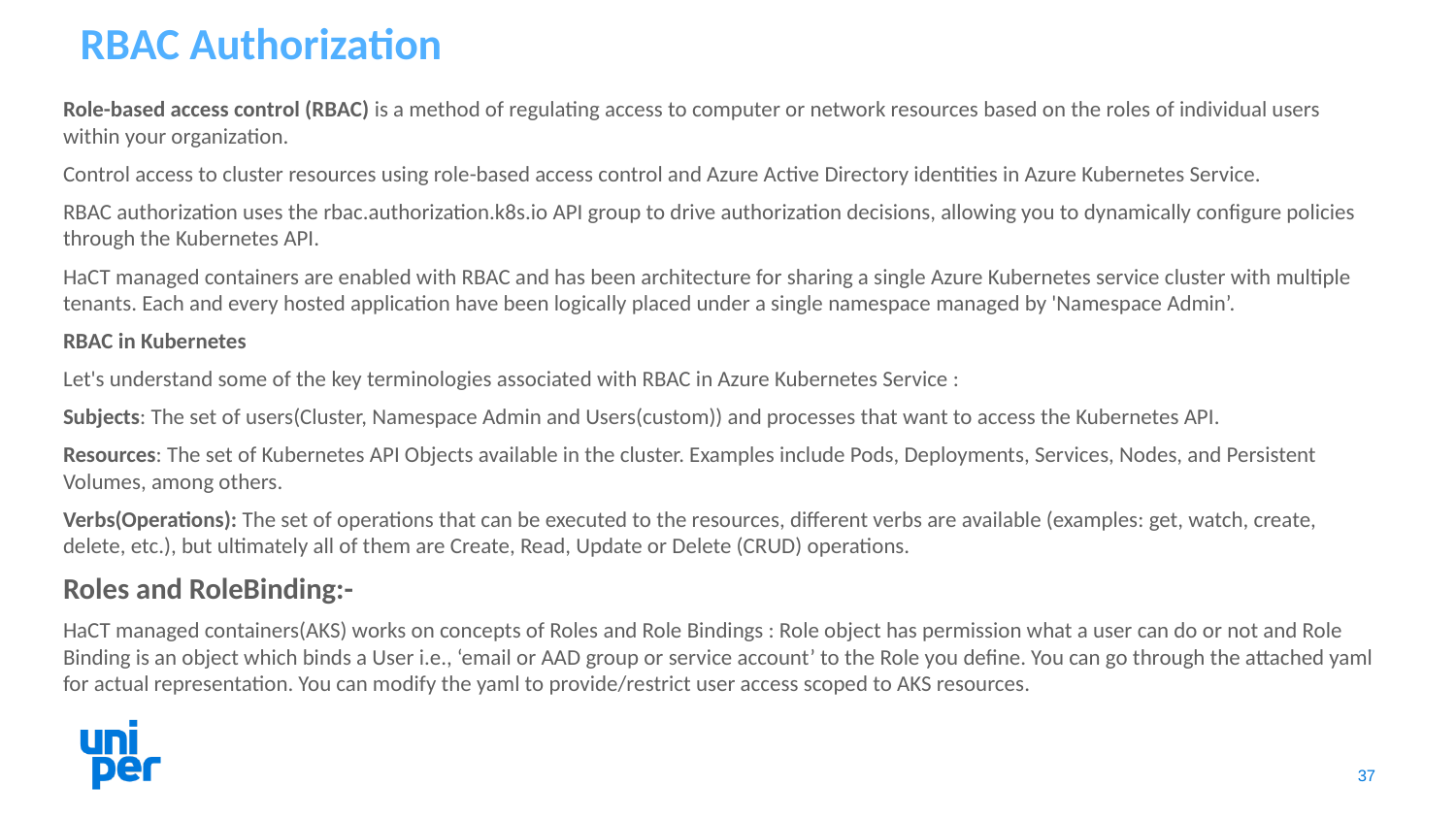

# RBAC Authorization
Role-based access control (RBAC) is a method of regulating access to computer or network resources based on the roles of individual users within your organization.
Control access to cluster resources using role-based access control and Azure Active Directory identities in Azure Kubernetes Service.
RBAC authorization uses the rbac.authorization.k8s.io API group to drive authorization decisions, allowing you to dynamically configure policies through the Kubernetes API.
HaCT managed containers are enabled with RBAC and has been architecture for sharing a single Azure Kubernetes service cluster with multiple tenants. Each and every hosted application have been logically placed under a single namespace managed by 'Namespace Admin’.
RBAC in Kubernetes
Let's understand some of the key terminologies associated with RBAC in Azure Kubernetes Service :
Subjects: The set of users(Cluster, Namespace Admin and Users(custom)) and processes that want to access the Kubernetes API.
Resources: The set of Kubernetes API Objects available in the cluster. Examples include Pods, Deployments, Services, Nodes, and Persistent Volumes, among others.
Verbs(Operations): The set of operations that can be executed to the resources, different verbs are available (examples: get, watch, create, delete, etc.), but ultimately all of them are Create, Read, Update or Delete (CRUD) operations.
Roles and RoleBinding:-
HaCT managed containers(AKS) works on concepts of Roles and Role Bindings : Role object has permission what a user can do or not and Role Binding is an object which binds a User i.e., ‘email or AAD group or service account’ to the Role you define. You can go through the attached yaml for actual representation. You can modify the yaml to provide/restrict user access scoped to AKS resources.

37